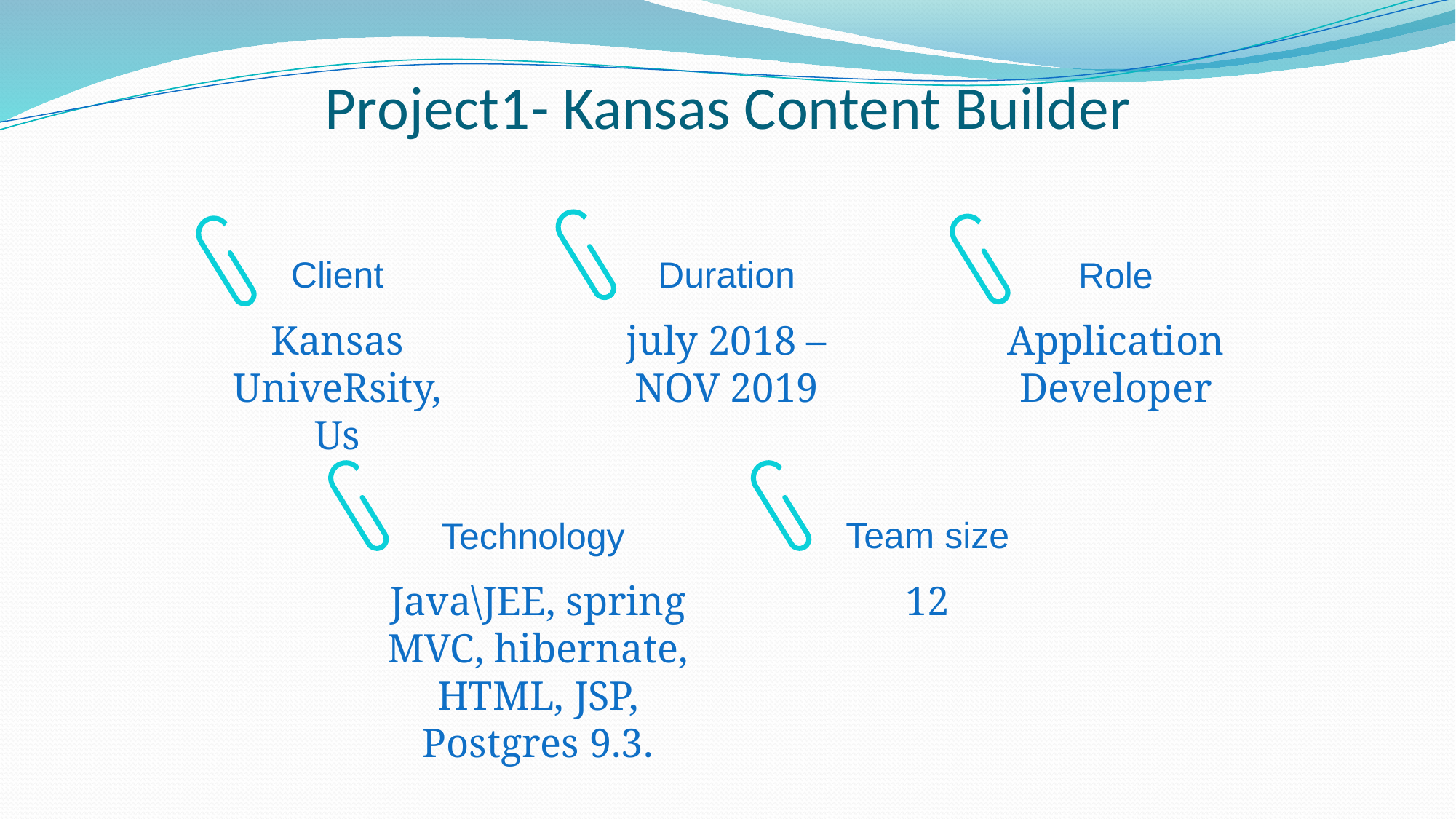

# Project1- Kansas Content Builder

Client
Duration
Role
Kansas UniveRsity,
Us
july 2018 – NOV 2019
Application Developer

Technology
Team size
Java\JEE, spring MVC, hibernate, HTML, JSP, Postgres 9.3.
12